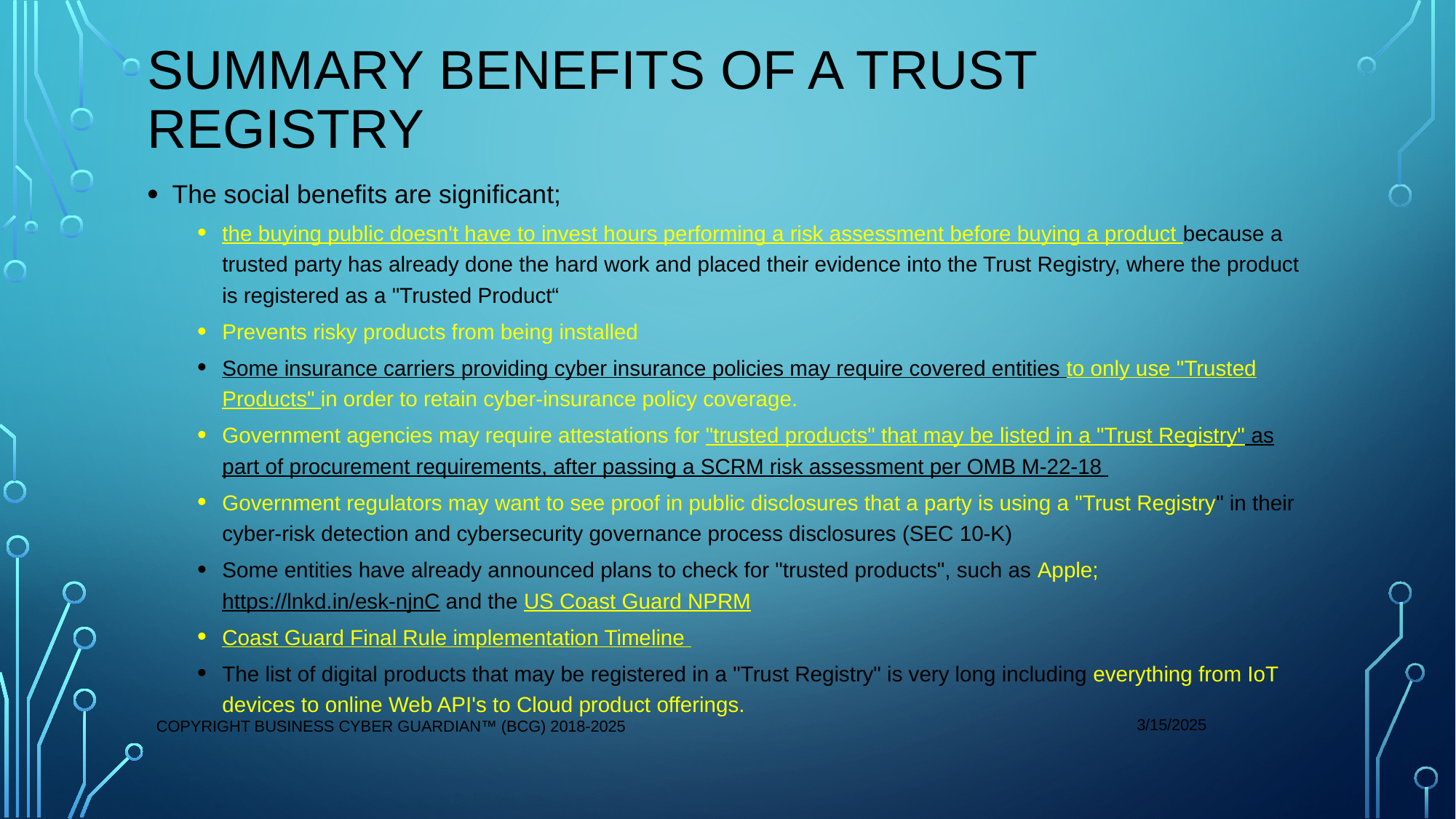

# Summary Benefits of a trust registry
The social benefits are significant;
the buying public doesn't have to invest hours performing a risk assessment before buying a product because a trusted party has already done the hard work and placed their evidence into the Trust Registry, where the product is registered as a "Trusted Product“
Prevents risky products from being installed
Some insurance carriers providing cyber insurance policies may require covered entities to only use "Trusted Products" in order to retain cyber-insurance policy coverage.
Government agencies may require attestations for "trusted products" that may be listed in a "Trust Registry" as part of procurement requirements, after passing a SCRM risk assessment per OMB M-22-18
Government regulators may want to see proof in public disclosures that a party is using a "Trust Registry" in their cyber-risk detection and cybersecurity governance process disclosures (SEC 10-K)
Some entities have already announced plans to check for "trusted products", such as Apple; https://lnkd.in/esk-njnC and the US Coast Guard NPRM
Coast Guard Final Rule implementation Timeline
The list of digital products that may be registered in a "Trust Registry" is very long including everything from IoT devices to online Web API's to Cloud product offerings.
3/15/2025
Copyright Business Cyber Guardian™ (BCG) 2018-2025